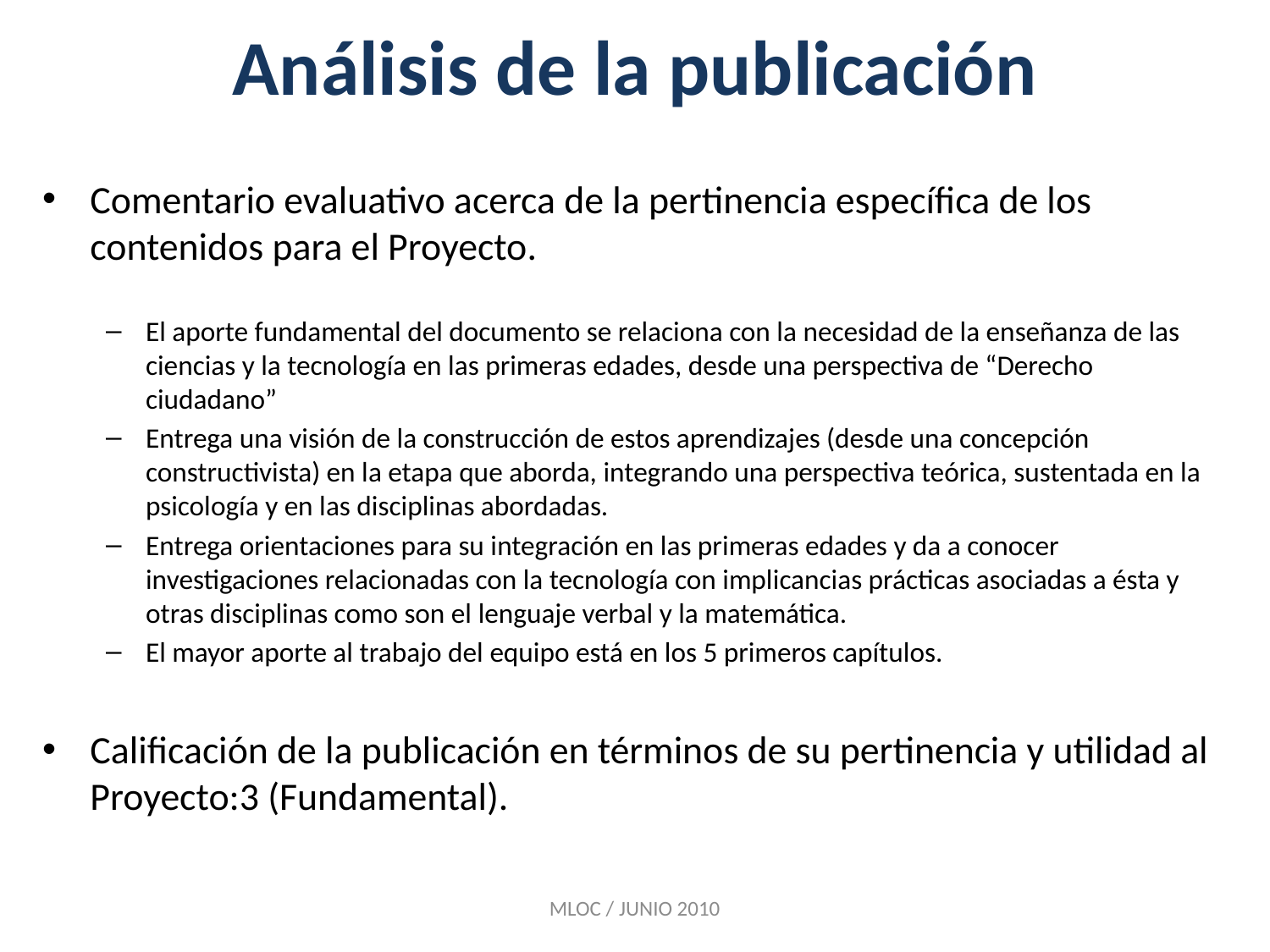

# Análisis de la publicación
Comentario evaluativo acerca de la pertinencia específica de los contenidos para el Proyecto.

El aporte fundamental del documento se relaciona con la necesidad de la enseñanza de las ciencias y la tecnología en las primeras edades, desde una perspectiva de “Derecho ciudadano”
Entrega una visión de la construcción de estos aprendizajes (desde una concepción constructivista) en la etapa que aborda, integrando una perspectiva teórica, sustentada en la psicología y en las disciplinas abordadas.
Entrega orientaciones para su integración en las primeras edades y da a conocer  investigaciones relacionadas con la tecnología con implicancias prácticas asociadas a ésta y otras disciplinas como son el lenguaje verbal y la matemática.
El mayor aporte al trabajo del equipo está en los 5 primeros capítulos.

Calificación de la publicación en términos de su pertinencia y utilidad al Proyecto:3 (Fundamental).
MLOC / JUNIO 2010